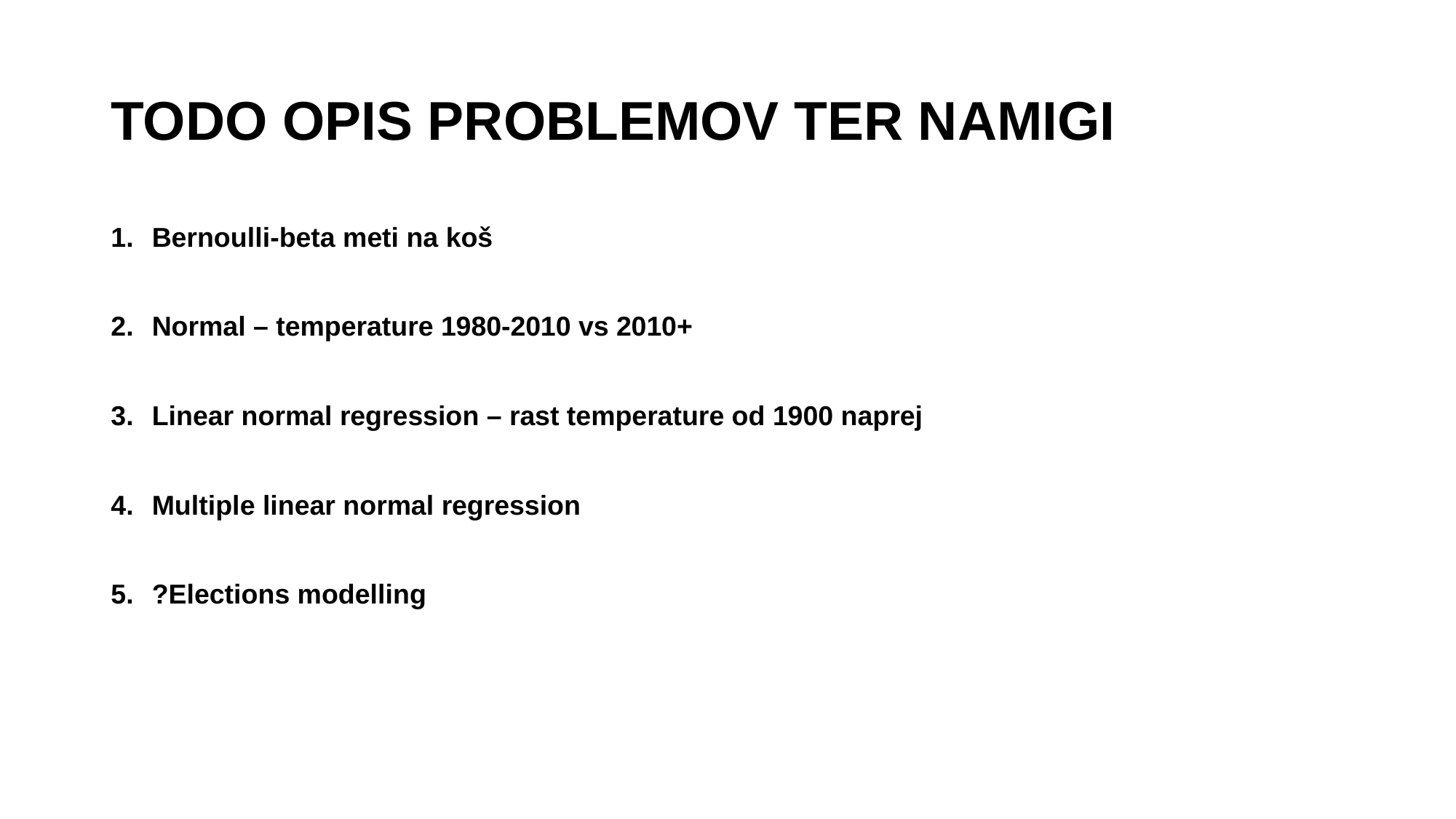

# TODO OPIS PROBLEMOV TER NAMIGI
Bernoulli-beta meti na koš

Normal – temperature 1980-2010 vs 2010+

Linear normal regression – rast temperature od 1900 naprej

Multiple linear normal regression

?Elections modelling